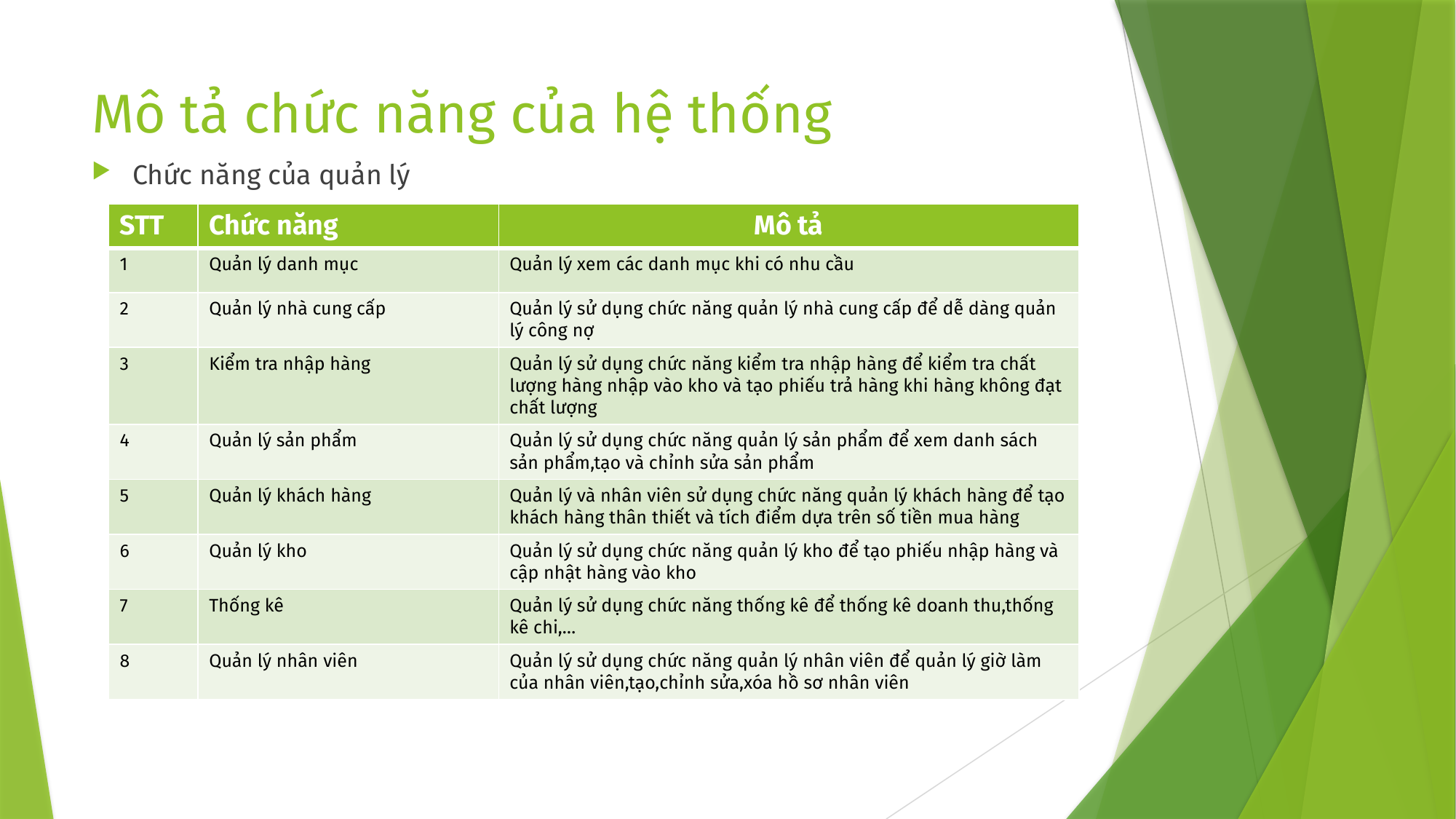

# Mô tả chức năng của hệ thống
Chức năng của quản lý

| STT | Chức năng | Mô tả |
| --- | --- | --- |
| 1 | Quản lý danh mục | Quản lý xem các danh mục khi có nhu cầu |
| 2 | Quản lý nhà cung cấp | Quản lý sử dụng chức năng quản lý nhà cung cấp để dễ dàng quản lý công nợ |
| 3 | Kiểm tra nhập hàng | Quản lý sử dụng chức năng kiểm tra nhập hàng để kiểm tra chất lượng hàng nhập vào kho và tạo phiếu trả hàng khi hàng không đạt chất lượng |
| 4 | Quản lý sản phẩm | Quản lý sử dụng chức năng quản lý sản phẩm để xem danh sách sản phẩm,tạo và chỉnh sửa sản phẩm |
| 5 | Quản lý khách hàng | Quản lý và nhân viên sử dụng chức năng quản lý khách hàng để tạo khách hàng thân thiết và tích điểm dựa trên số tiền mua hàng |
| 6 | Quản lý kho | Quản lý sử dụng chức năng quản lý kho để tạo phiếu nhập hàng và cập nhật hàng vào kho |
| 7 | Thống kê | Quản lý sử dụng chức năng thống kê để thống kê doanh thu,thống kê chi,… |
| 8 | Quản lý nhân viên | Quản lý sử dụng chức năng quản lý nhân viên để quản lý giờ làm của nhân viên,tạo,chỉnh sửa,xóa hồ sơ nhân viên |